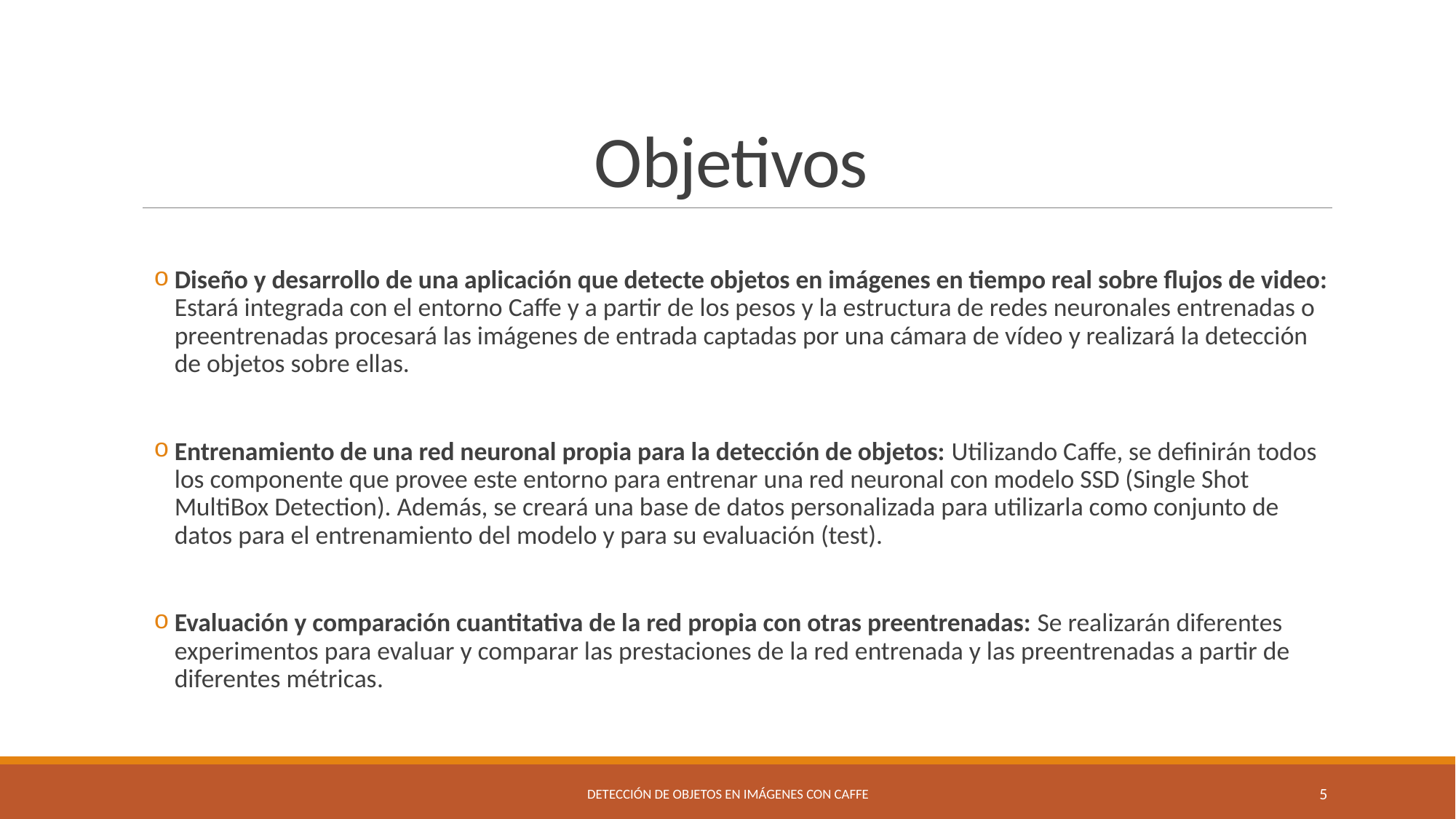

# Objetivos

Diseño y desarrollo de una aplicación que detecte objetos en imágenes en tiempo real sobre flujos de video: Estará integrada con el entorno Caffe y a partir de los pesos y la estructura de redes neuronales entrenadas o preentrenadas procesará las imágenes de entrada captadas por una cámara de vídeo y realizará la detección de objetos sobre ellas.

Entrenamiento de una red neuronal propia para la detección de objetos: Utilizando Caffe, se definirán todos los componente que provee este entorno para entrenar una red neuronal con modelo SSD (Single Shot MultiBox Detection). Además, se creará una base de datos personalizada para utilizarla como conjunto de datos para el entrenamiento del modelo y para su evaluación (test).

Evaluación y comparación cuantitativa de la red propia con otras preentrenadas: Se realizarán diferentes experimentos para evaluar y comparar las prestaciones de la red entrenada y las preentrenadas a partir de diferentes métricas.
Detección de objetos en imágenes con Caffe
5